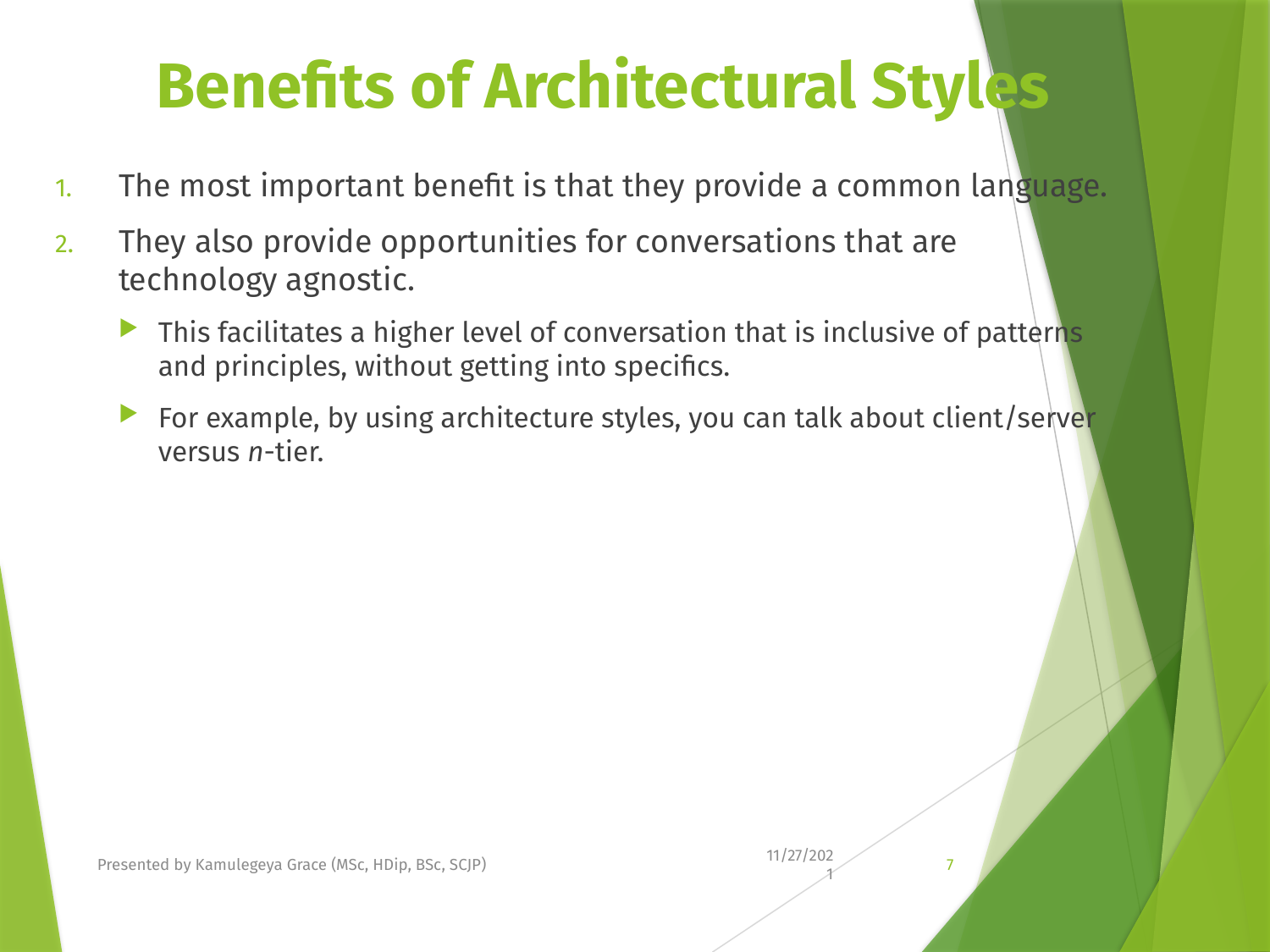

# Benefits of Architectural Styles
The most important benefit is that they provide a common language.
They also provide opportunities for conversations that are technology agnostic.
This facilitates a higher level of conversation that is inclusive of patterns and principles, without getting into specifics.
For example, by using architecture styles, you can talk about client/server versus n-tier.

Presented by Kamulegeya Grace (MSc, HDip, BSc, SCJP)
11/27/2021
7